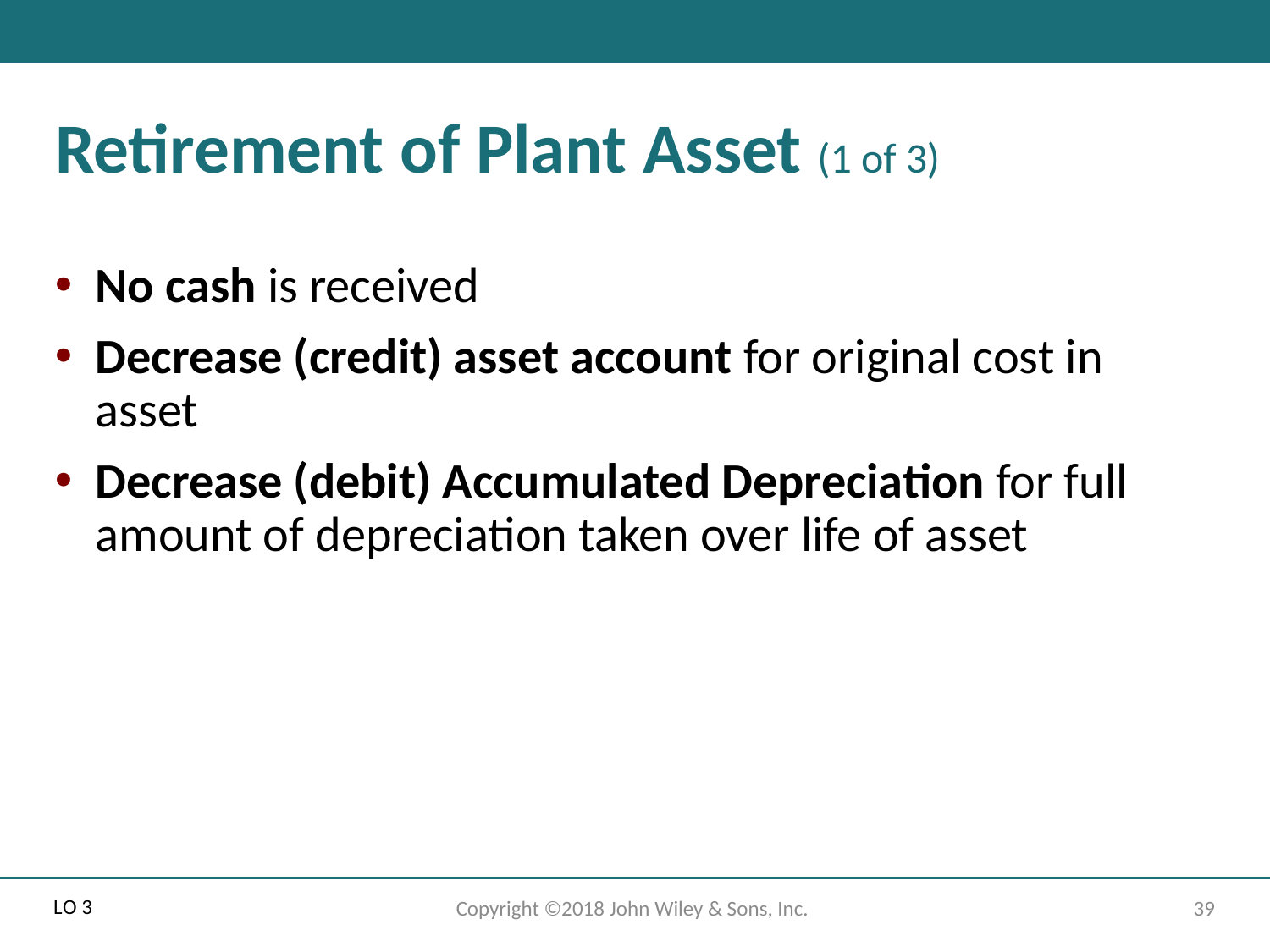

# Retirement of Plant Asset (1 of 3)
No cash is received
Decrease (credit) asset account for original cost in asset
Decrease (debit) Accumulated Depreciation for full amount of depreciation taken over life of asset
L O 3
Copyright ©2018 John Wiley & Sons, Inc.
39